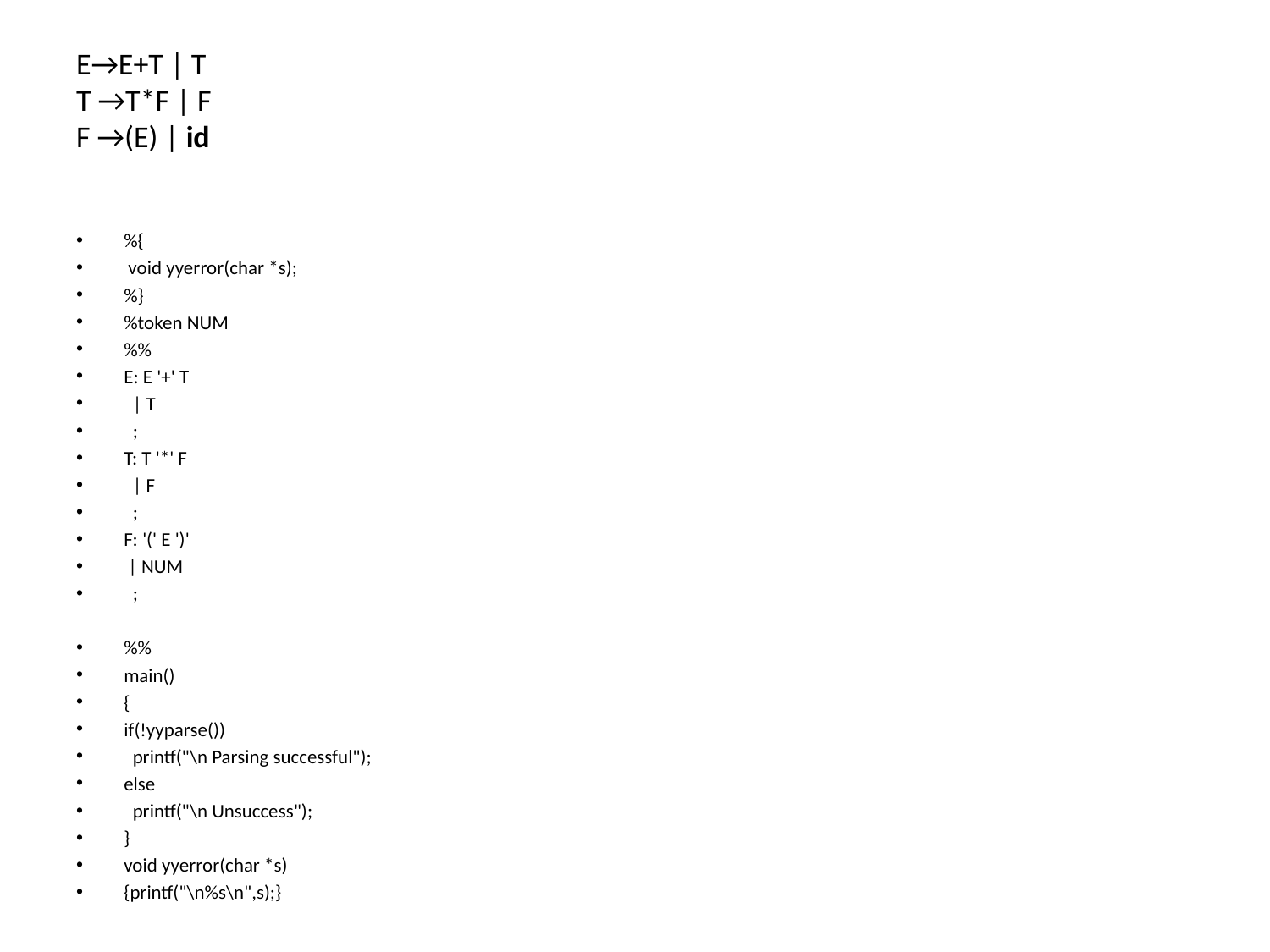

# E→E+T | T T →T*F | F F →(E) | id
%{
 void yyerror(char *s);
%}
%token NUM
%%
E: E '+' T
  | T
  ;
T: T '*' F
  | F
  ;
F: '(' E ')'
 | NUM
  ;

%%
main()
{
if(!yyparse())
  printf("\n Parsing successful");
else
  printf("\n Unsuccess");
}
void yyerror(char *s)
{printf("\n%s\n",s);}